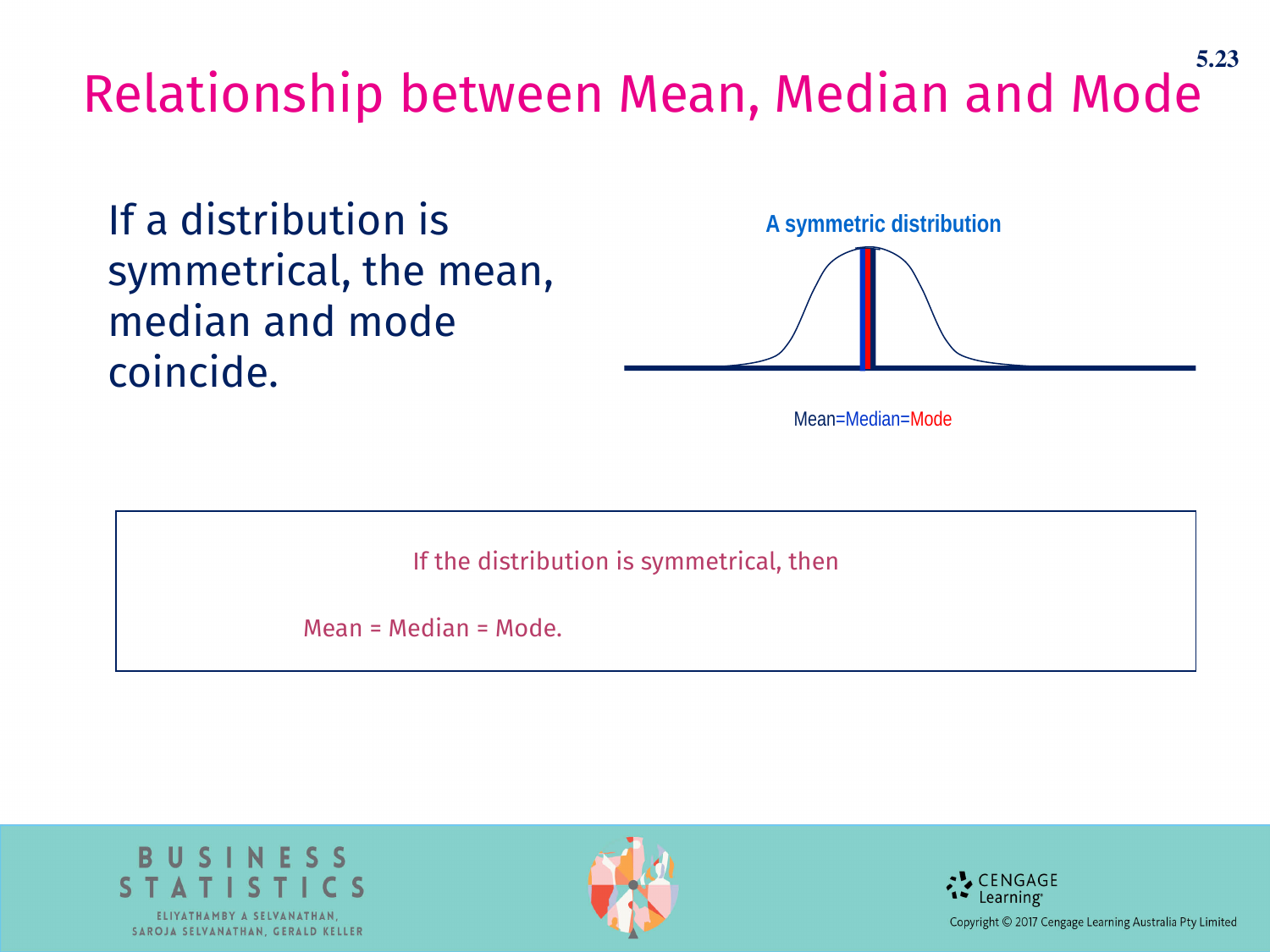

5.23
# Relationship between Mean, Median and Mode
A symmetric distribution
If a distribution is symmetrical, the mean, median and mode coincide.

Mean=Median=Mode
If the distribution is symmetrical, then
      		Mean = Median = Mode.